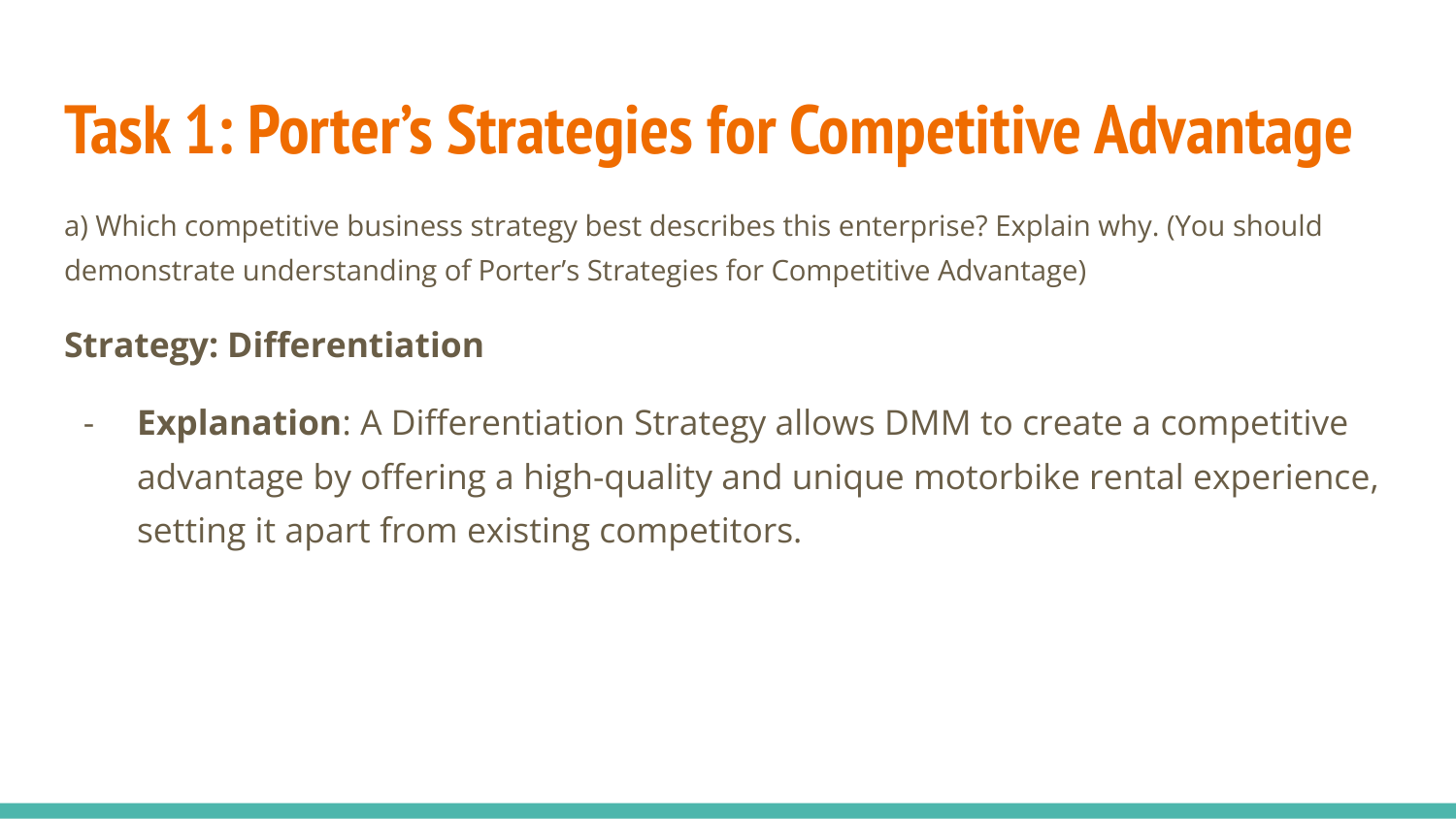

# Task 1: Porter’s Strategies for Competitive Advantage

a) Which competitive business strategy best describes this enterprise? Explain why. (You should demonstrate understanding of Porter’s Strategies for Competitive Advantage)
Strategy: Differentiation
Explanation: A Differentiation Strategy allows DMM to create a competitive advantage by offering a high-quality and unique motorbike rental experience, setting it apart from existing competitors.